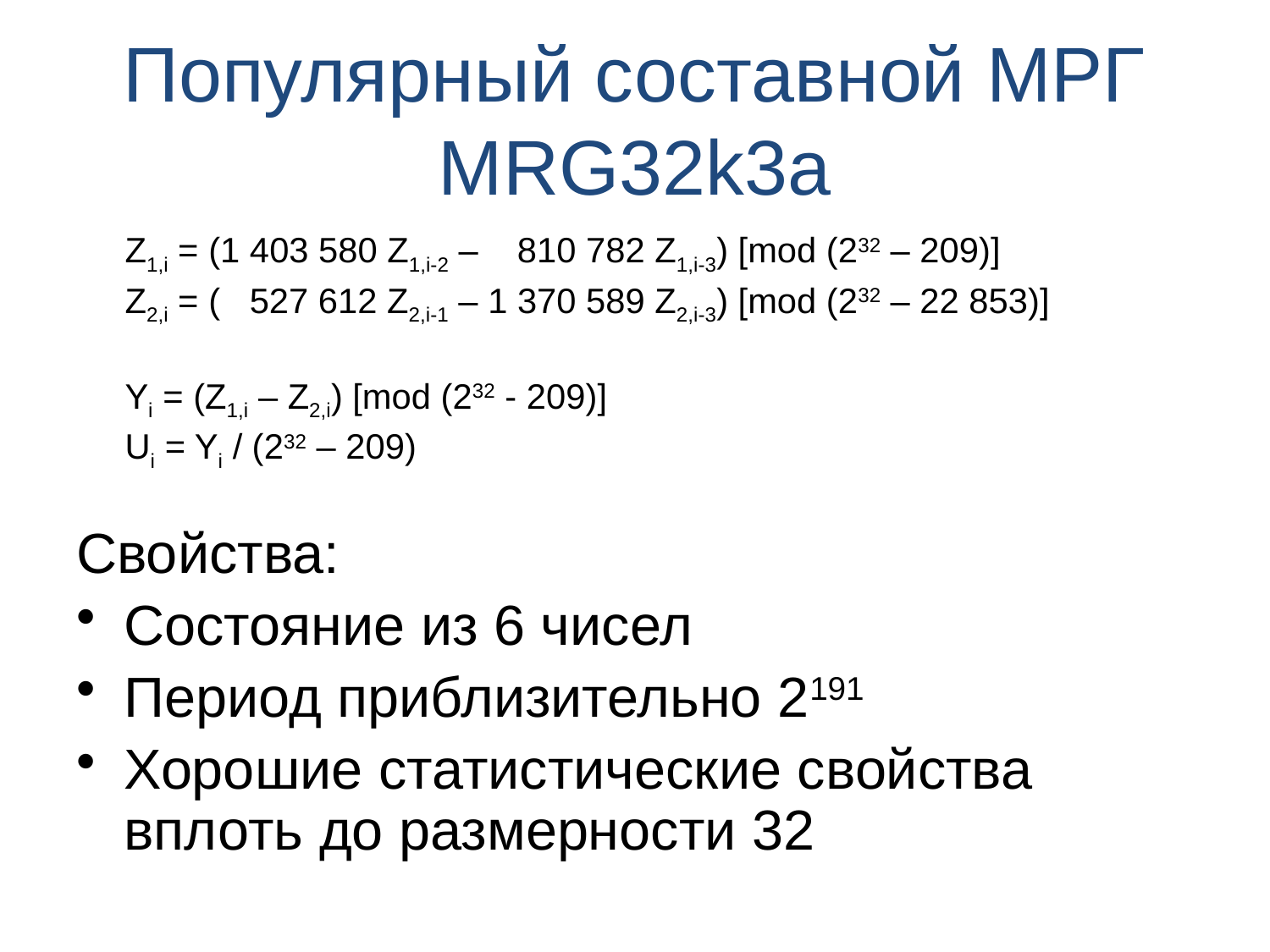

# Популярный составной МРГ MRG32k3a
     Z1,i = (1 403 580 Z1,i-2 –    810 782 Z1,i-3) [mod (232 – 209)]
     Z2,i = (   527 612 Z2,i-1 – 1 370 589 Z2,i-3) [mod (232 – 22 853)]

     Yi = (Z1,i – Z2,i) [mod (232 - 209)]
     Ui = Yi / (232 – 209)

Свойства:
Состояние из 6 чисел
Период приблизительно 2191
Хорошие статистические свойства вплоть до размерности 32